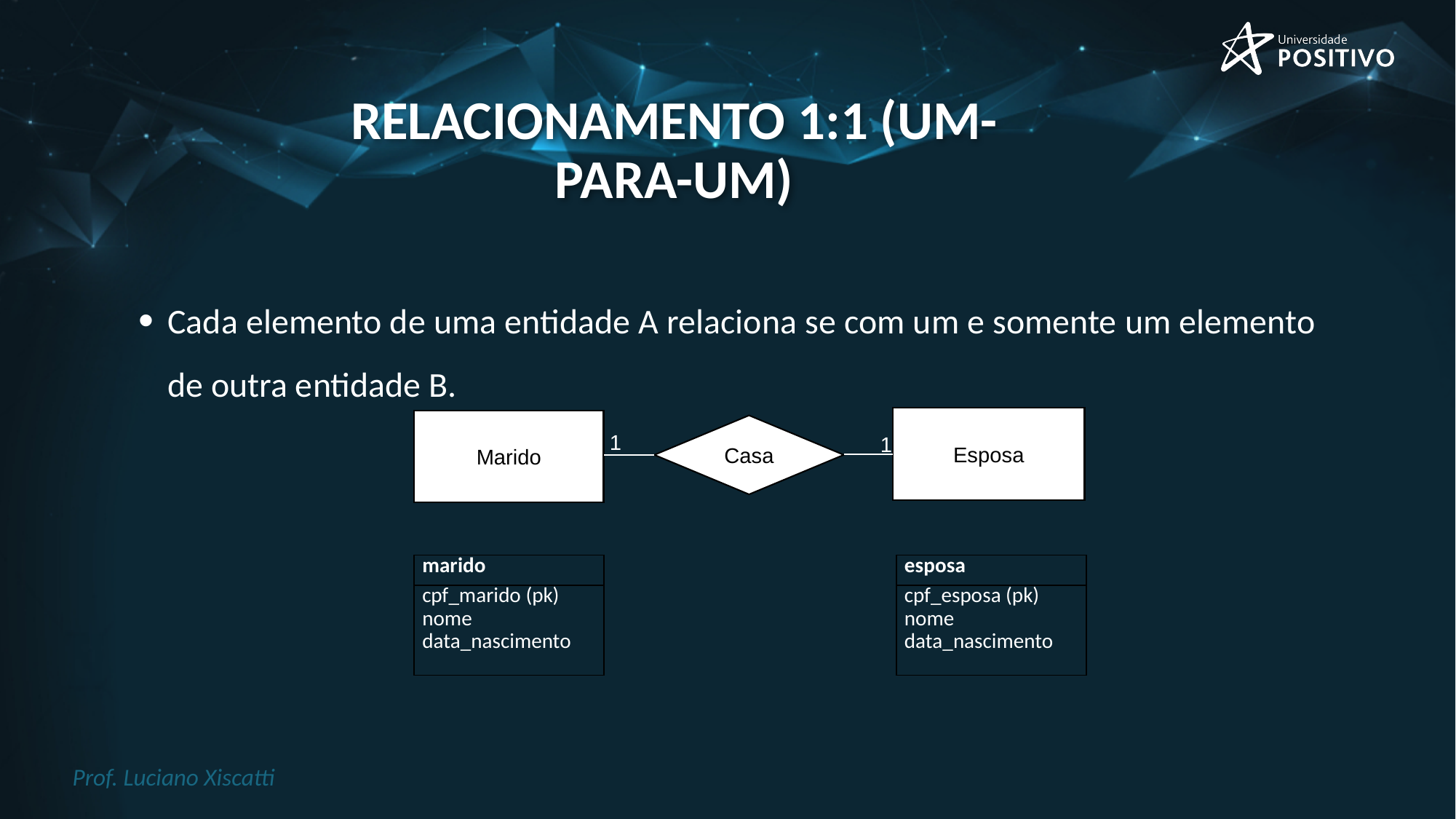

# Relacionamento 1:1 (um-para-um)
Cada elemento de uma entidade A relaciona se com um e somente um elemento de outra entidade B.

Esposa
Marido
Casa
1
1

| marido |  | esposa |
| --- | --- | --- |
| cpf\_marido (pk) nome data\_nascimento |  | cpf\_esposa (pk) nome data\_nascimento |